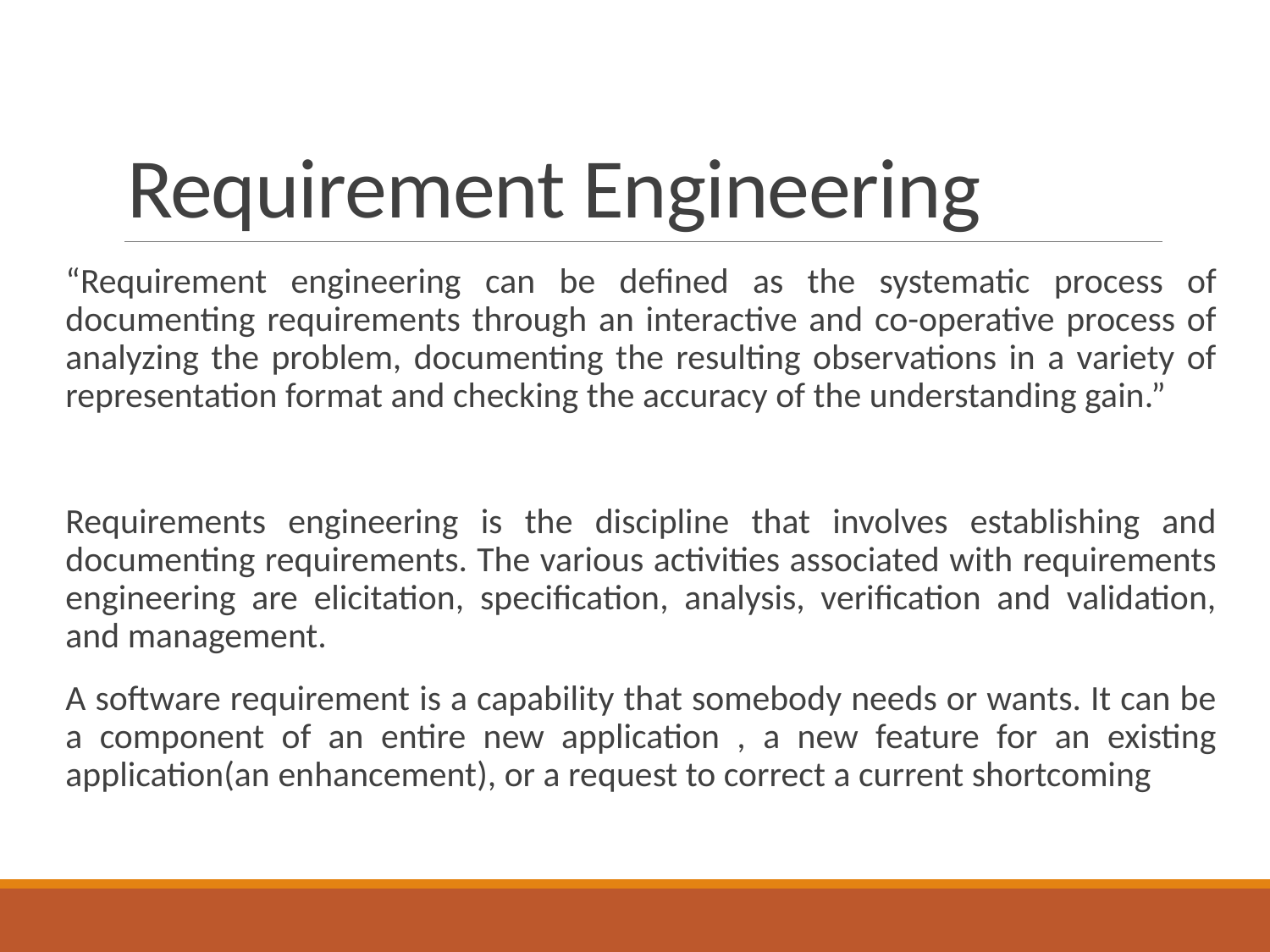

# Requirement Engineering
“Requirement engineering can be defined as the systematic process of documenting requirements through an interactive and co-operative process of analyzing the problem, documenting the resulting observations in a variety of representation format and checking the accuracy of the understanding gain.”

Requirements engineering is the discipline that involves establishing and documenting requirements. The various activities associated with requirements engineering are elicitation, specification, analysis, verification and validation, and management.
A software requirement is a capability that somebody needs or wants. It can be a component of an entire new application , a new feature for an existing application(an enhancement), or a request to correct a current shortcoming